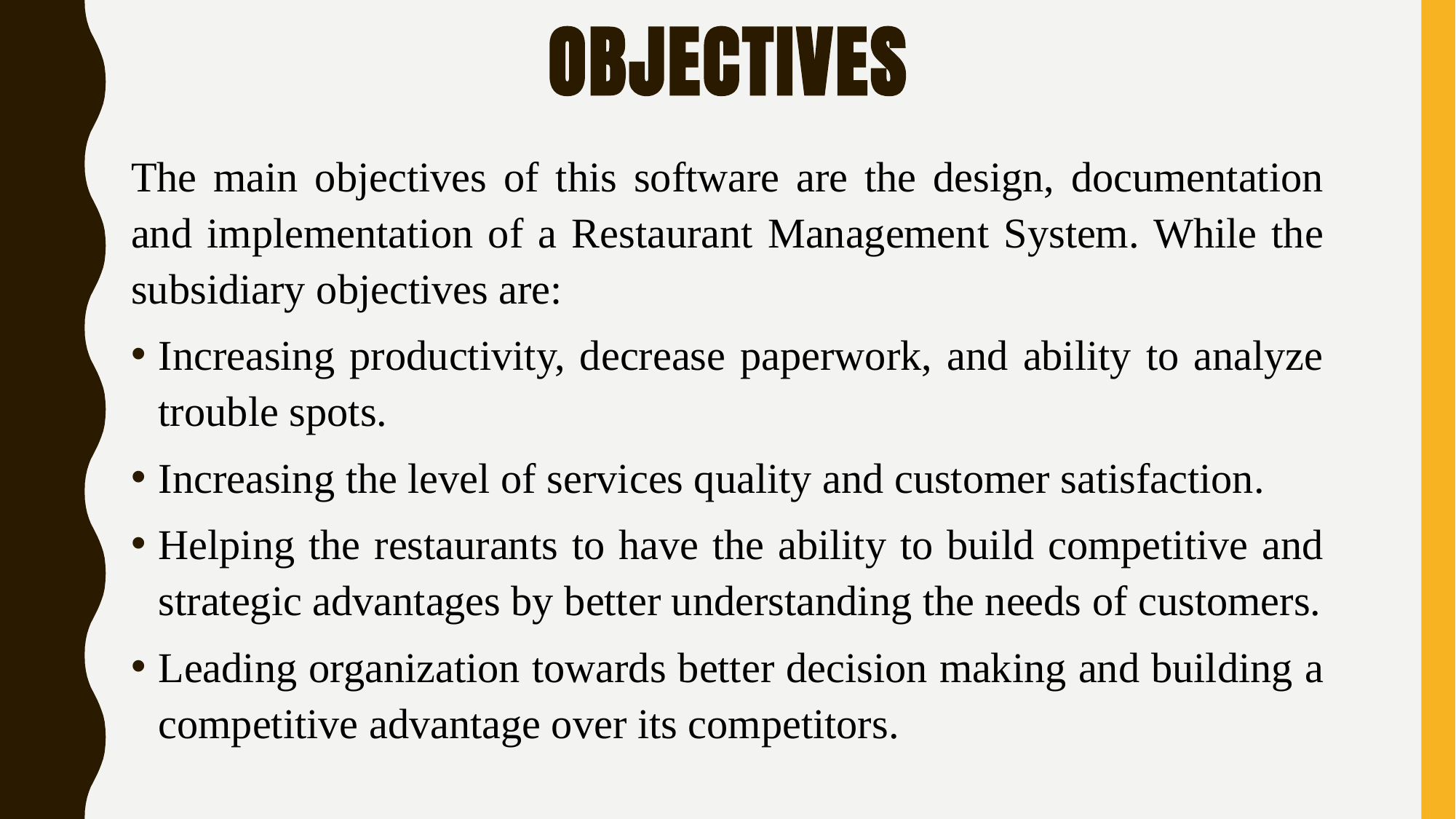

# Objectives
The main objectives of this software are the design, documentation and implementation of a Restaurant Management System. While the subsidiary objectives are:
Increasing productivity, decrease paperwork, and ability to analyze trouble spots.
Increasing the level of services quality and customer satisfaction.
Helping the restaurants to have the ability to build competitive and strategic advantages by better understanding the needs of customers.
Leading organization towards better decision making and building a competitive advantage over its competitors.